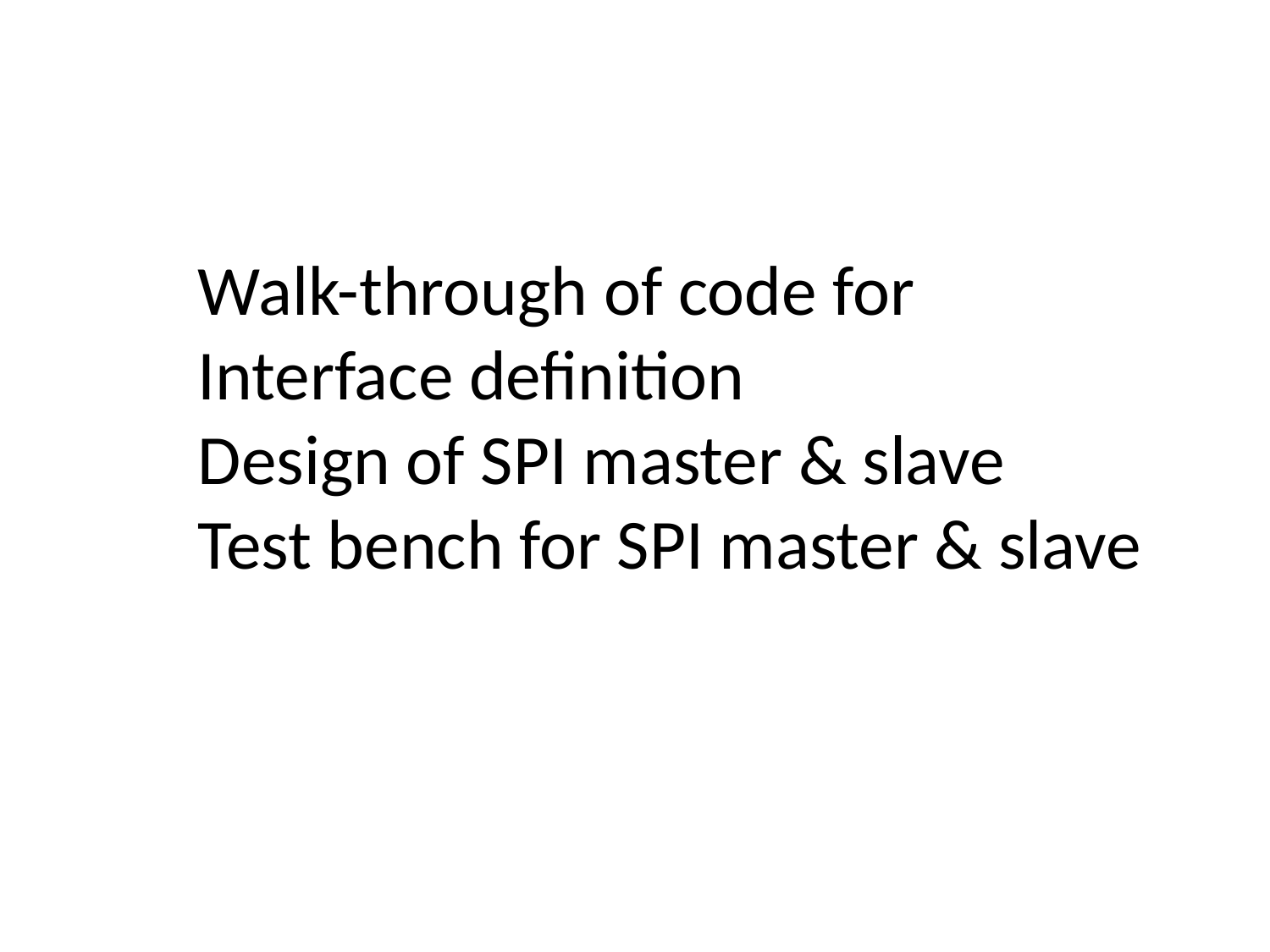

Walk-through of code for
Interface definition
Design of SPI master & slave
Test bench for SPI master & slave